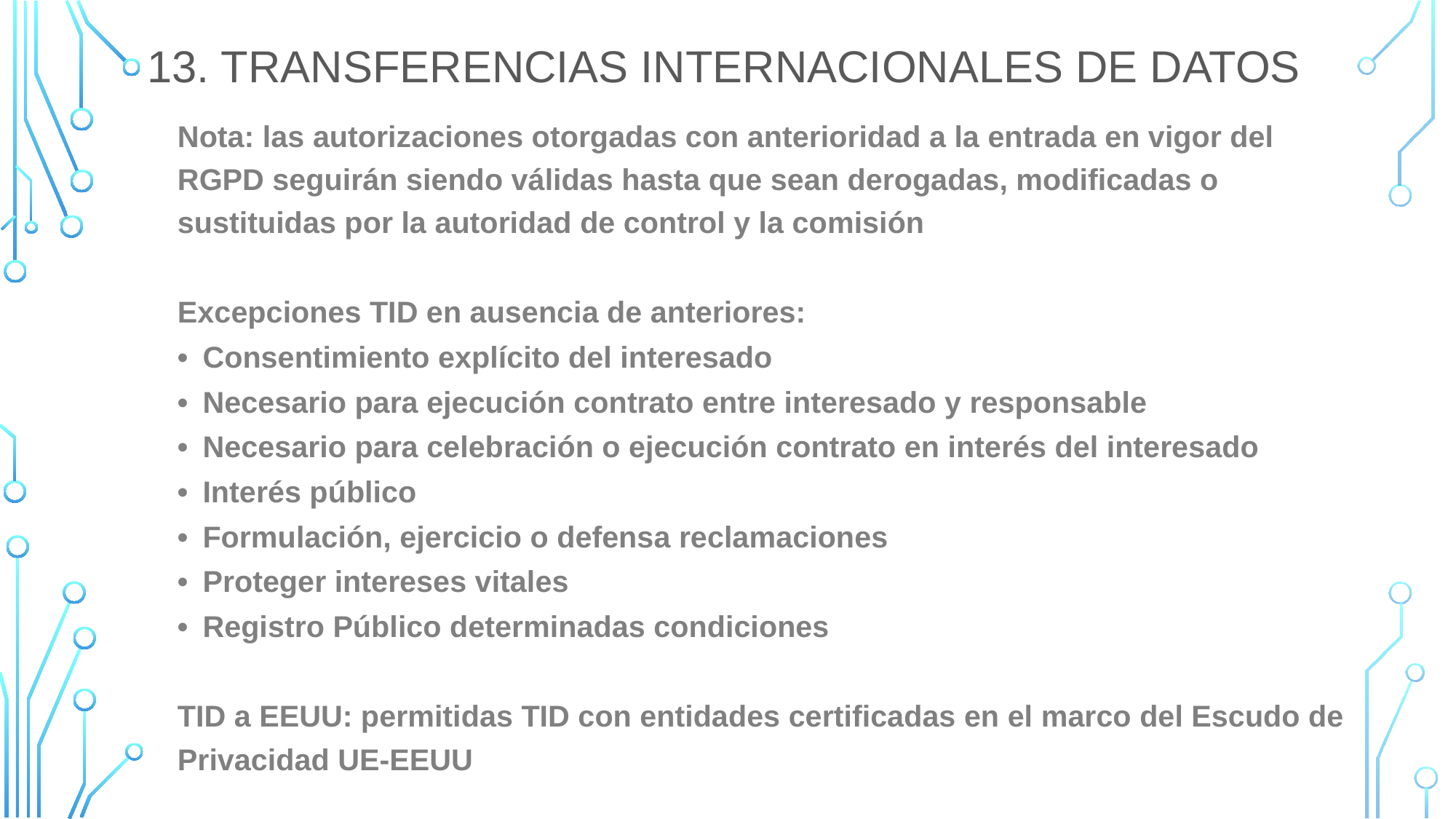

# 13. TRANSFERENCIAS INTERNACIONALES DE DATOS
Nota: las autorizaciones otorgadas con anterioridad a la entrada en vigor del RGPD seguirán siendo válidas hasta que sean derogadas, modificadas o sustituidas por la autoridad de control y la comisión

Excepciones TID en ausencia de anteriores:
•	Consentimiento explícito del interesado
•	Necesario para ejecución contrato entre interesado y responsable
•	Necesario para celebración o ejecución contrato en interés del interesado
•	Interés público
•	Formulación, ejercicio o defensa reclamaciones
•	Proteger intereses vitales
•	Registro Público determinadas condiciones

TID a EEUU: permitidas TID con entidades certificadas en el marco del Escudo de Privacidad UE-EEUU